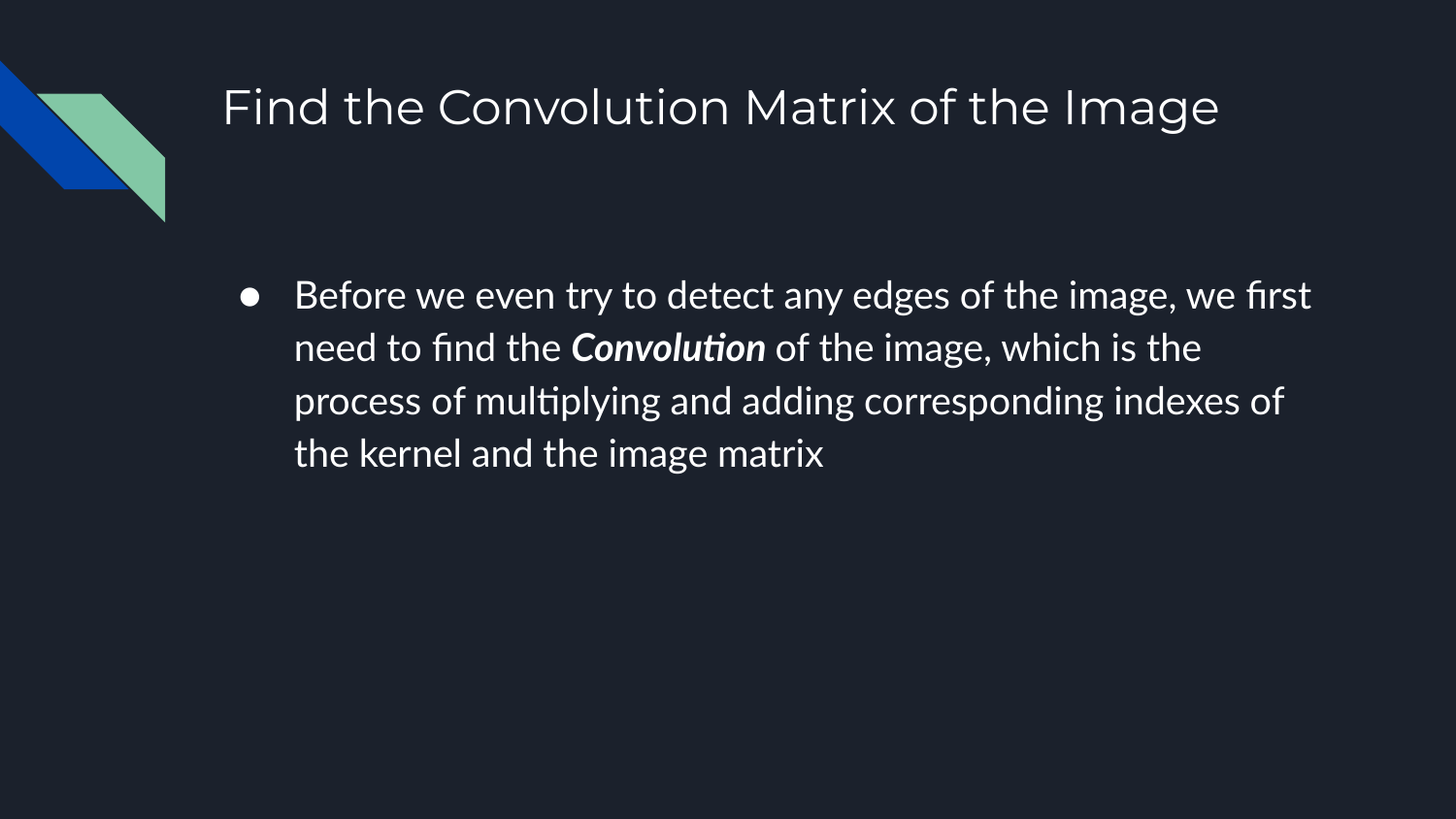

# Find the Convolution Matrix of the Image
Before we even try to detect any edges of the image, we first need to find the Convolution of the image, which is the process of multiplying and adding corresponding indexes of the kernel and the image matrix